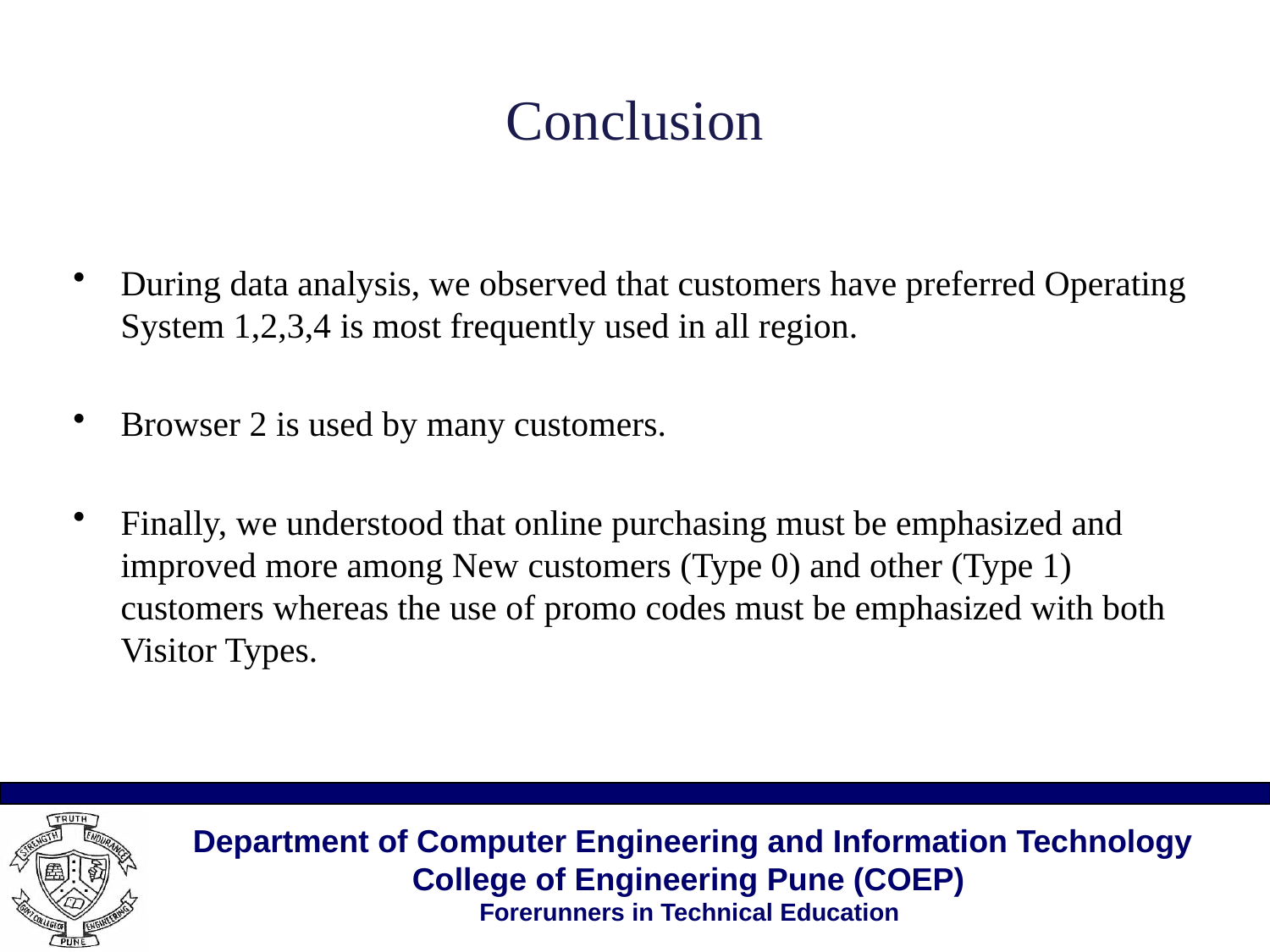

# Conclusion
During data analysis, we observed that customers have preferred Operating System 1,2,3,4 is most frequently used in all region.

Browser 2 is used by many customers.

Finally, we understood that online purchasing must be emphasized and improved more among New customers (Type 0) and other (Type 1) customers whereas the use of promo codes must be emphasized with both Visitor Types.